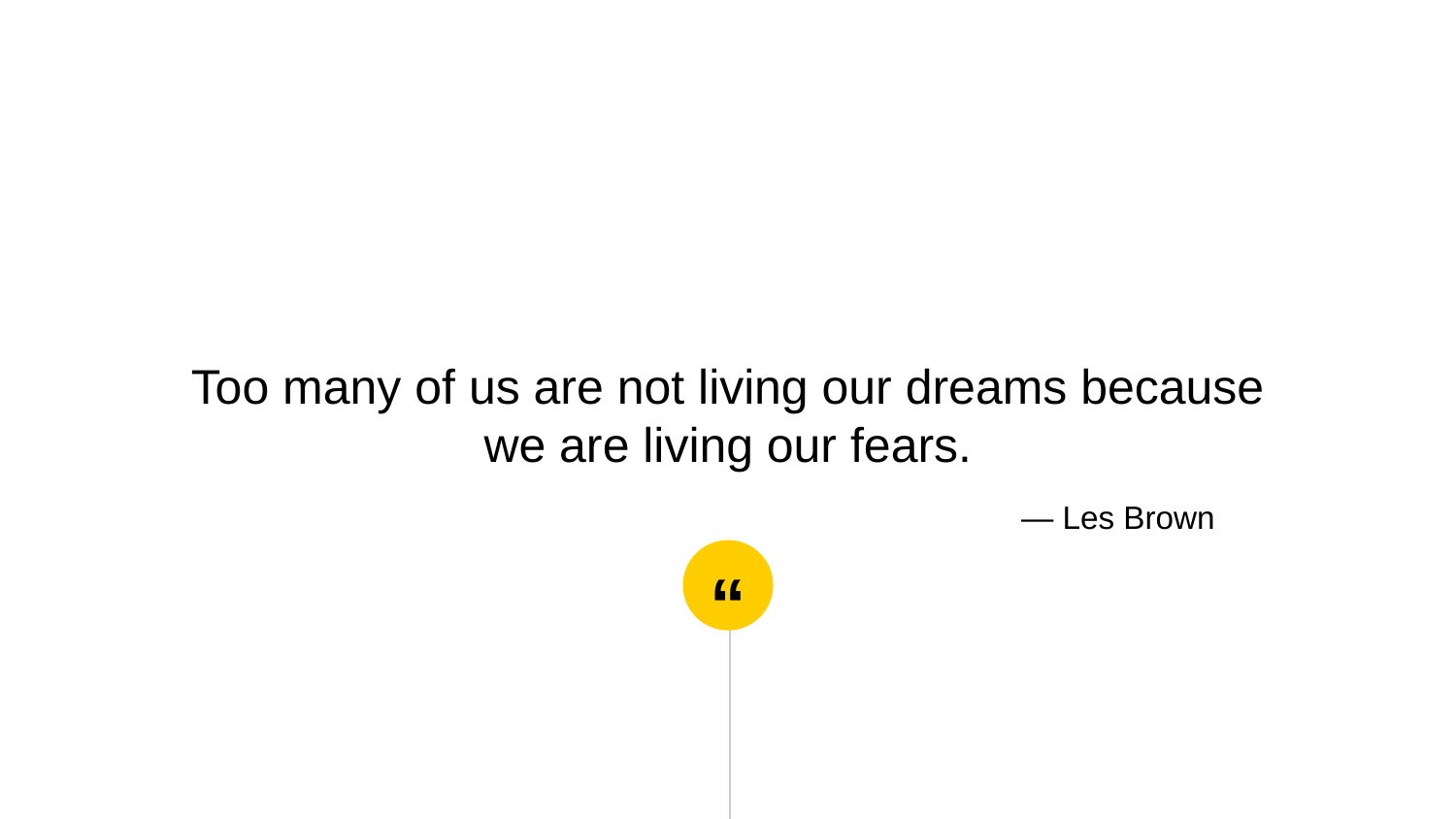

Too many of us are not living our dreams because we are living our fears.
― Les Brown